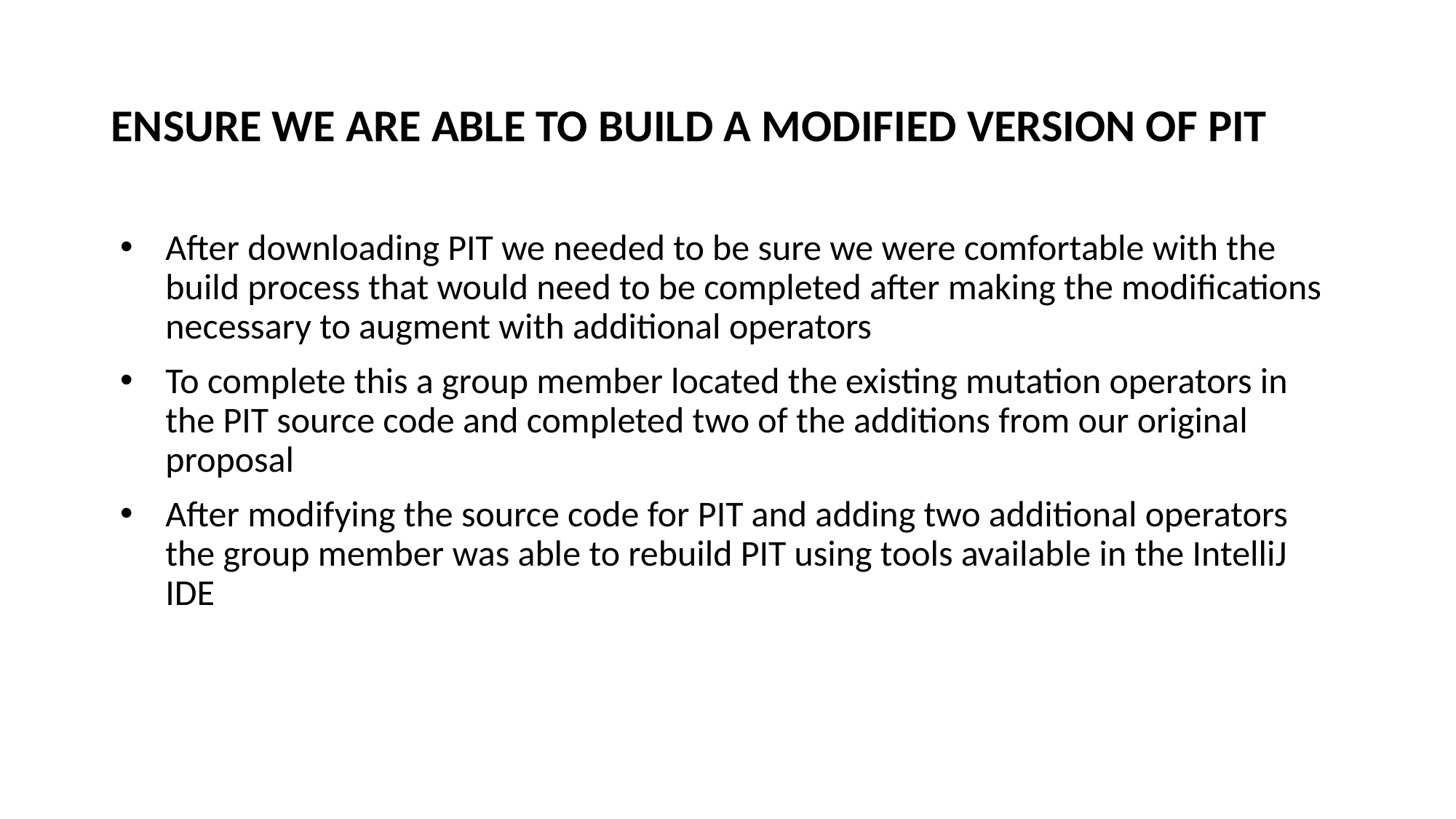

# ENSURE WE ARE ABLE TO BUILD A MODIFIED VERSION OF PIT

After downloading PIT we needed to be sure we were comfortable with the build process that would need to be completed after making the modifications necessary to augment with additional operators
To complete this a group member located the existing mutation operators in the PIT source code and completed two of the additions from our original proposal
After modifying the source code for PIT and adding two additional operators the group member was able to rebuild PIT using tools available in the IntelliJ IDE